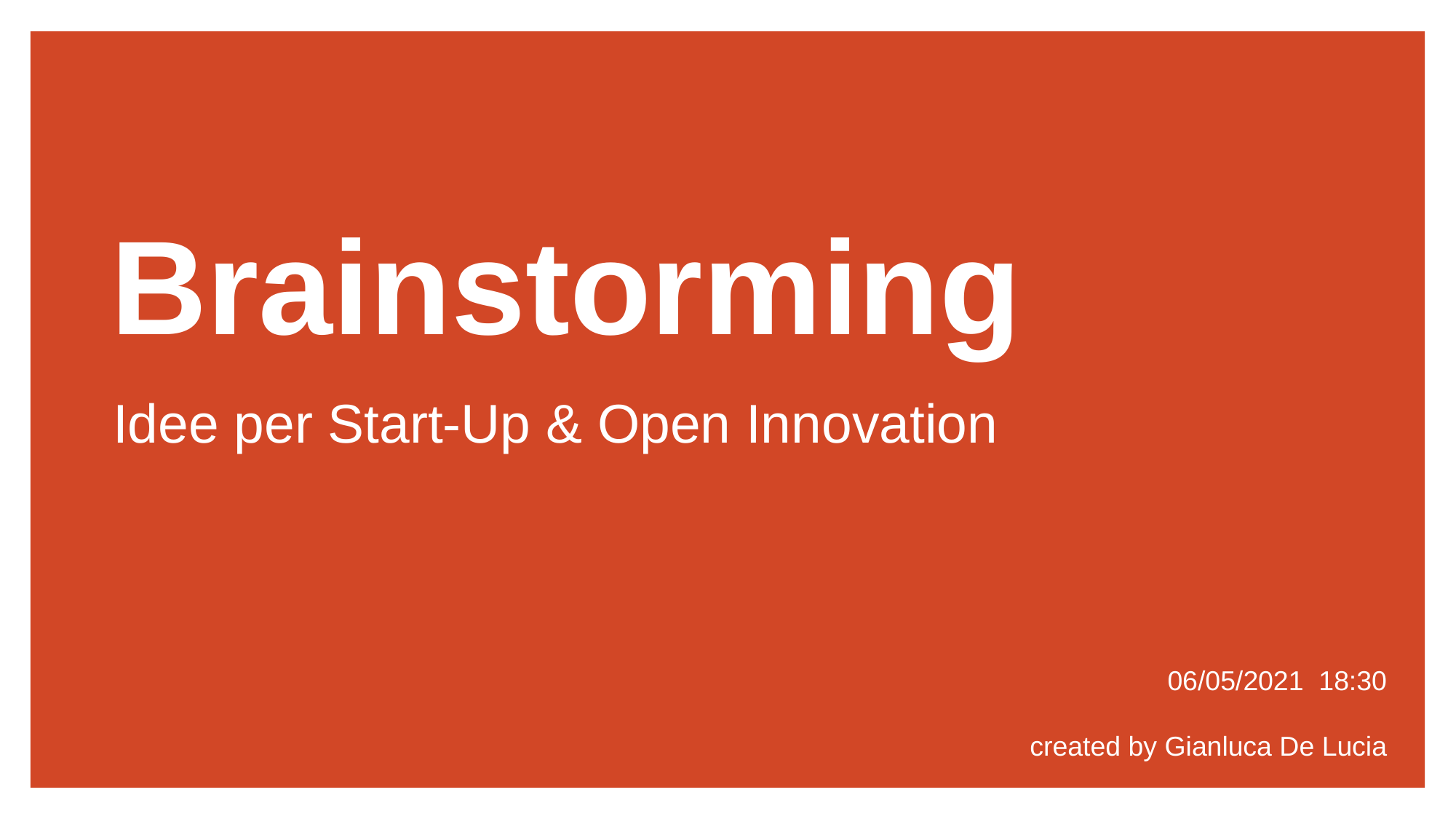

Brainstorming
Idee per Start-Up & Open Innovation
06/05/2021  18:30
created by Gianluca De Lucia